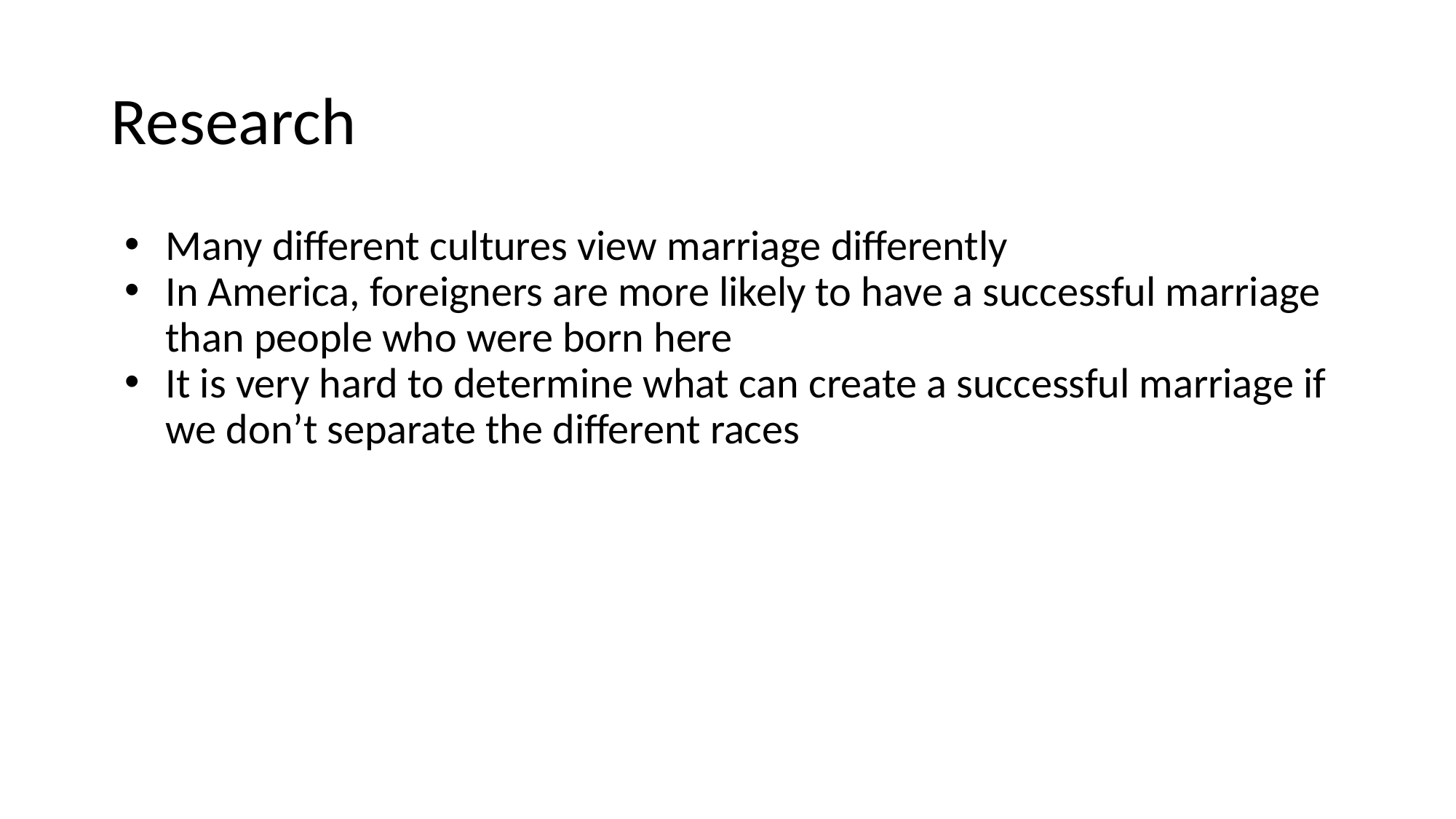

# Research
Many different cultures view marriage differently
In America, foreigners are more likely to have a successful marriage than people who were born here
It is very hard to determine what can create a successful marriage if we don’t separate the different races